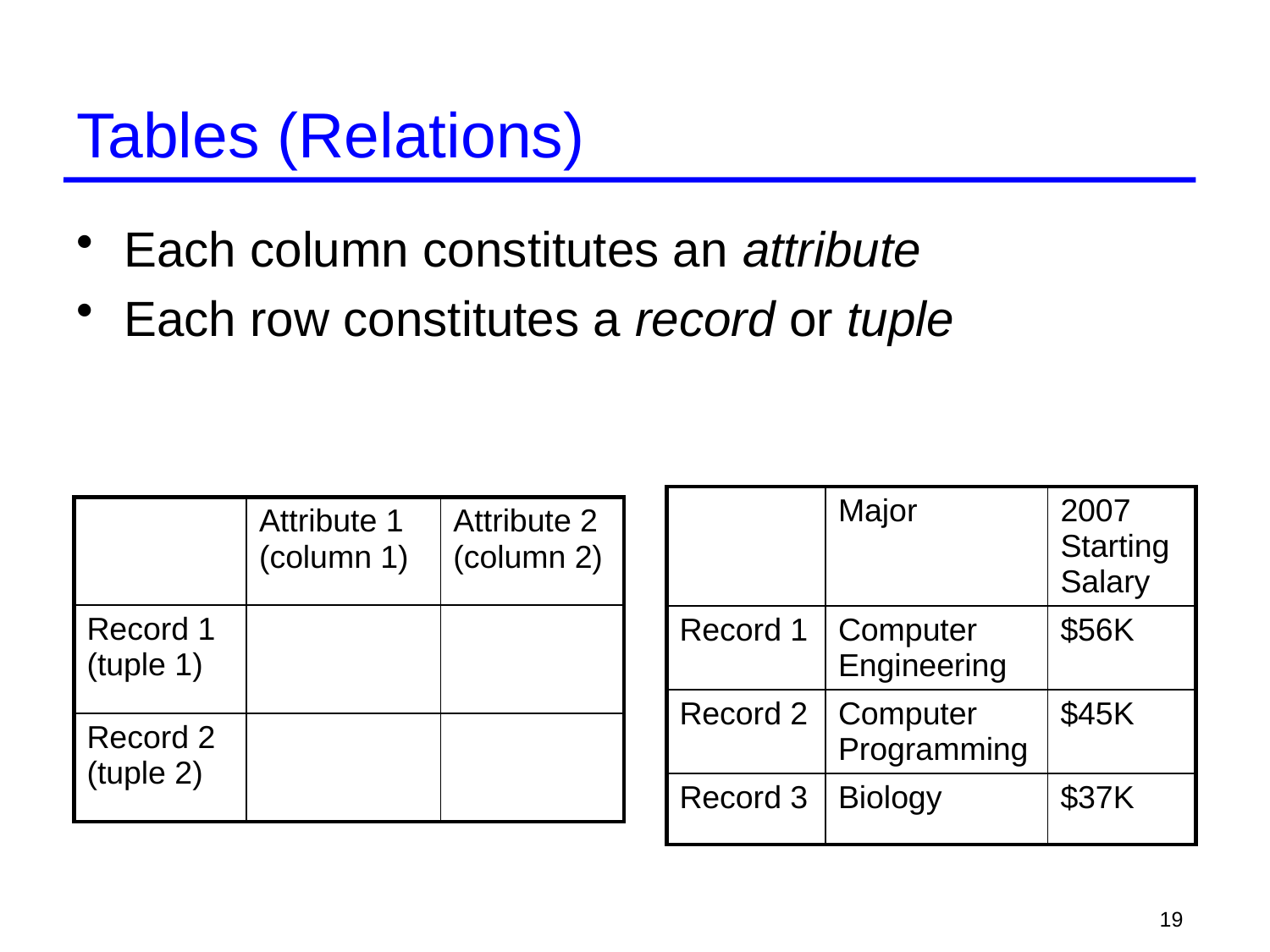

# Tables (Relations)
Each column constitutes an attribute
Each row constitutes a record or tuple
|  | Major | 2007 StartingSalary |
| --- | --- | --- |
| Record 1 | Computer Engineering | $56K |
| Record 2 | Computer Programming | $45K |
| Record 3 | Biology | $37K |
|  | Attribute 1 (column 1) | Attribute 2 (column 2) |
| --- | --- | --- |
| Record 1 (tuple 1) |  |  |
| Record 2 (tuple 2) |  |  |
19